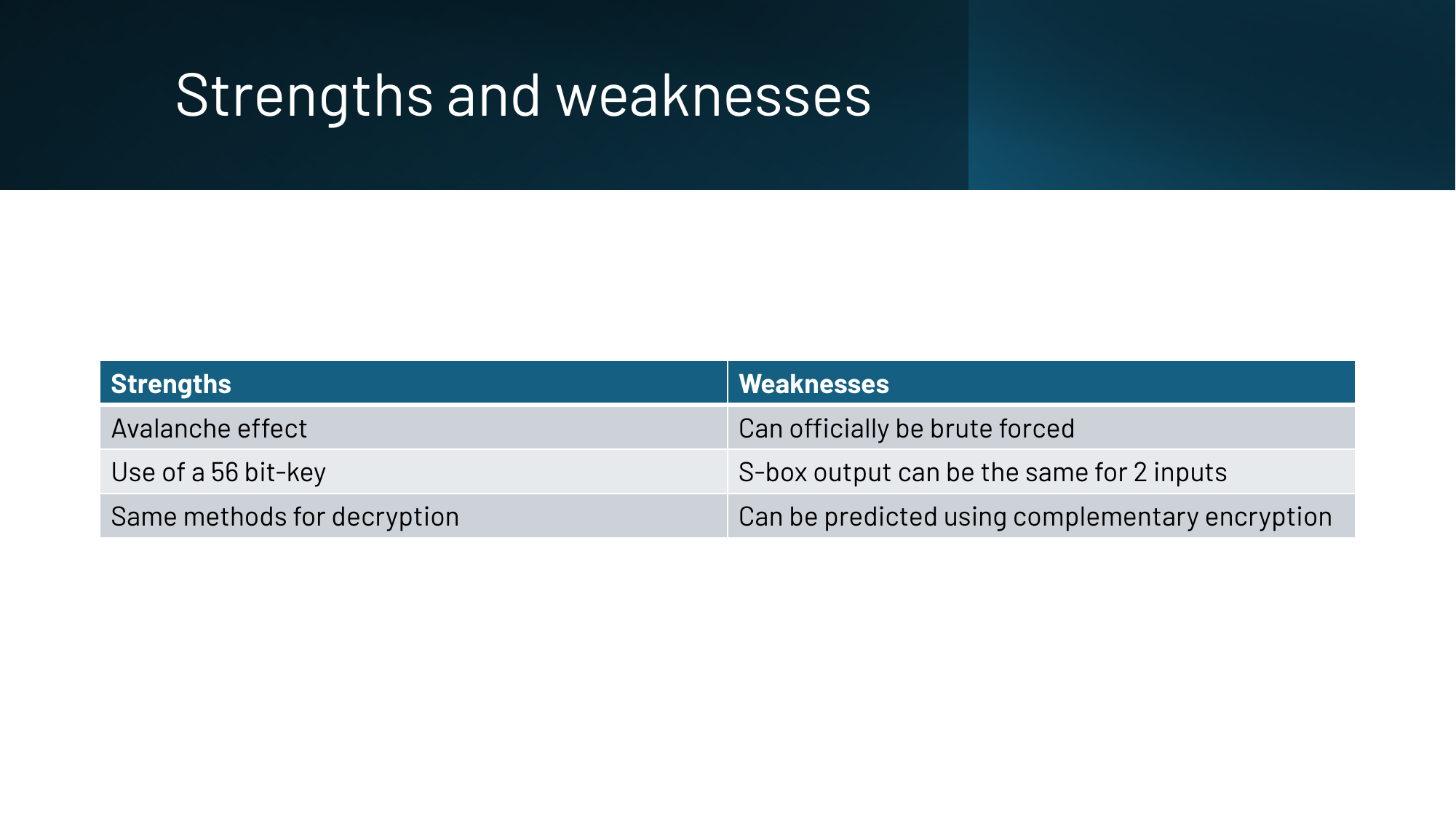

# Strengths and weaknesses
| Strengths | Weaknesses |
| --- | --- |
| Avalanche effect | Can officially be brute forced |
| Use of a 56 bit-key | S-box output can be the same for 2 inputs |
| Same methods for decryption | Can be predicted using complementary encryption |